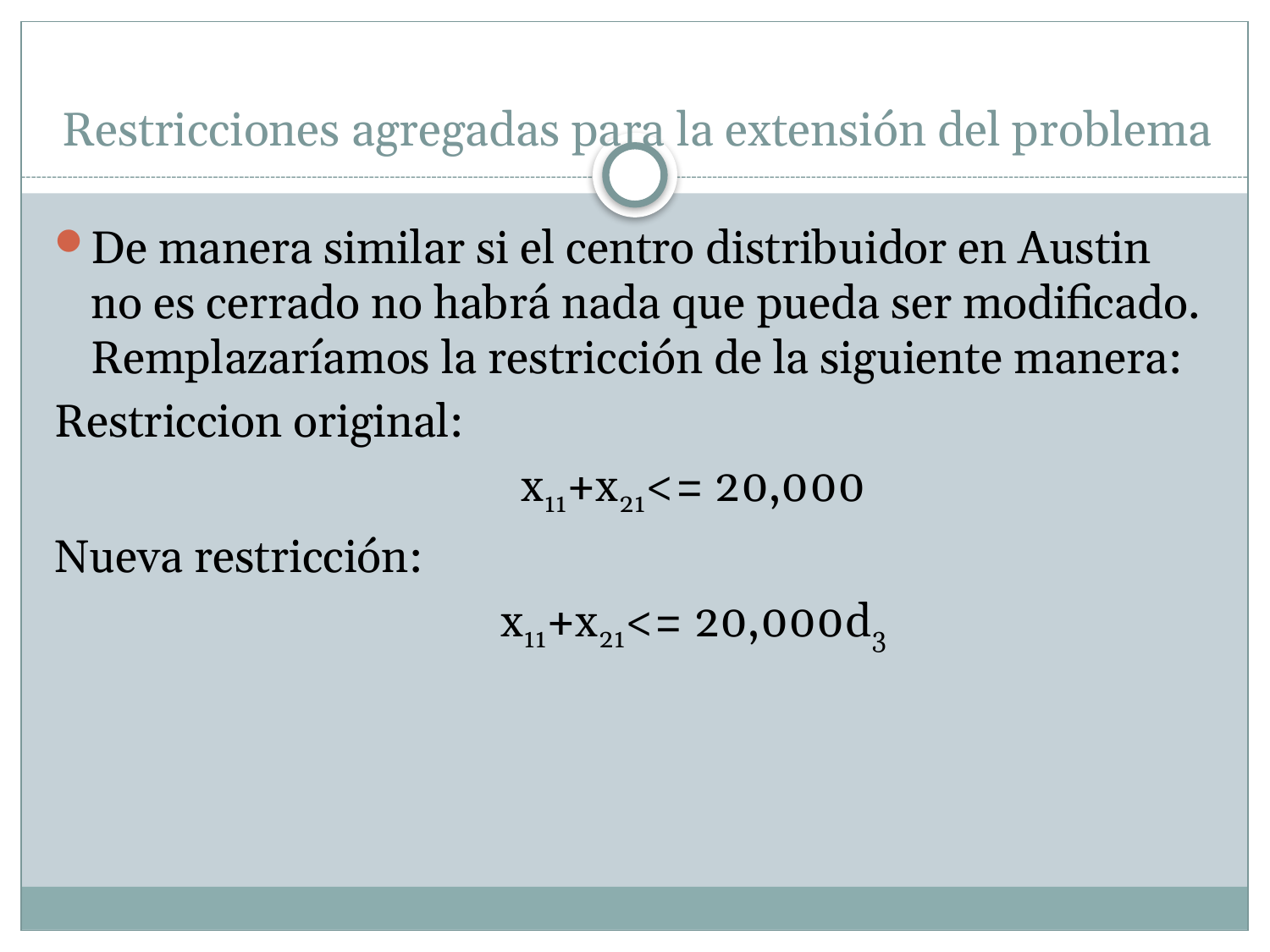

# Restricciones agregadas para la extensión del problema
De manera similar si el centro distribuidor en Austin no es cerrado no habrá nada que pueda ser modificado. Remplazaríamos la restricción de la siguiente manera:
Restriccion original:
	x11+x21<= 20,000
Nueva restricción:
	x11+x21<= 20,000d3